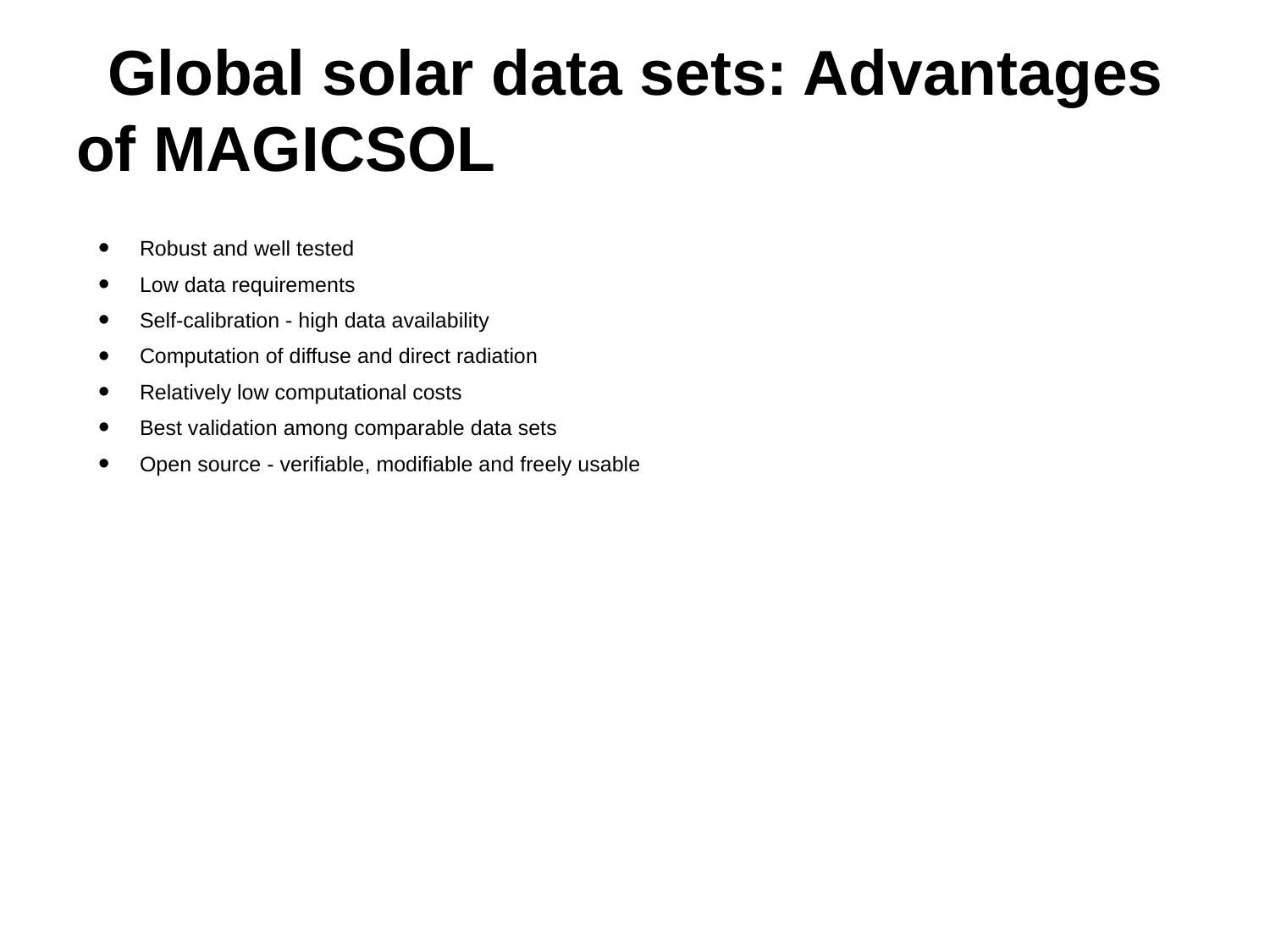

# Global solar data sets: Advantages of MAGICSOL
Robust and well tested
Low data requirements
Self-calibration - high data availability
Computation of diffuse and direct radiation
Relatively low computational costs
Best validation among comparable data sets
Open source - verifiable, modifiable and freely usable